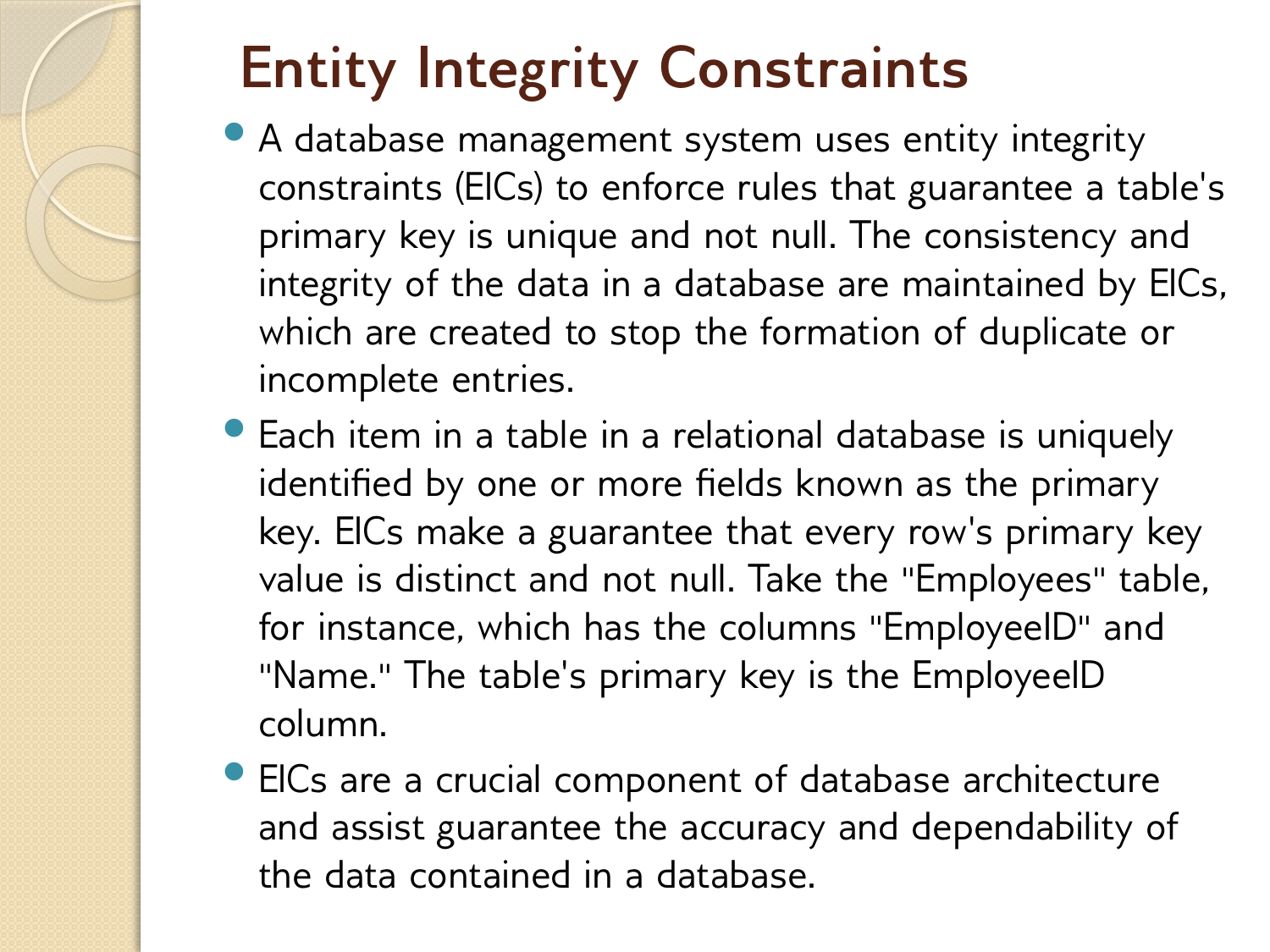

# Entity Integrity Constraints
A database management system uses entity integrity constraints (EICs) to enforce rules that guarantee a table's primary key is unique and not null. The consistency and integrity of the data in a database are maintained by EICs, which are created to stop the formation of duplicate or incomplete entries.
Each item in a table in a relational database is uniquely identified by one or more fields known as the primary key. EICs make a guarantee that every row's primary key value is distinct and not null. Take the "Employees" table, for instance, which has the columns "EmployeeID" and "Name." The table's primary key is the EmployeeID column.
EICs are a crucial component of database architecture and assist guarantee the accuracy and dependability of the data contained in a database.